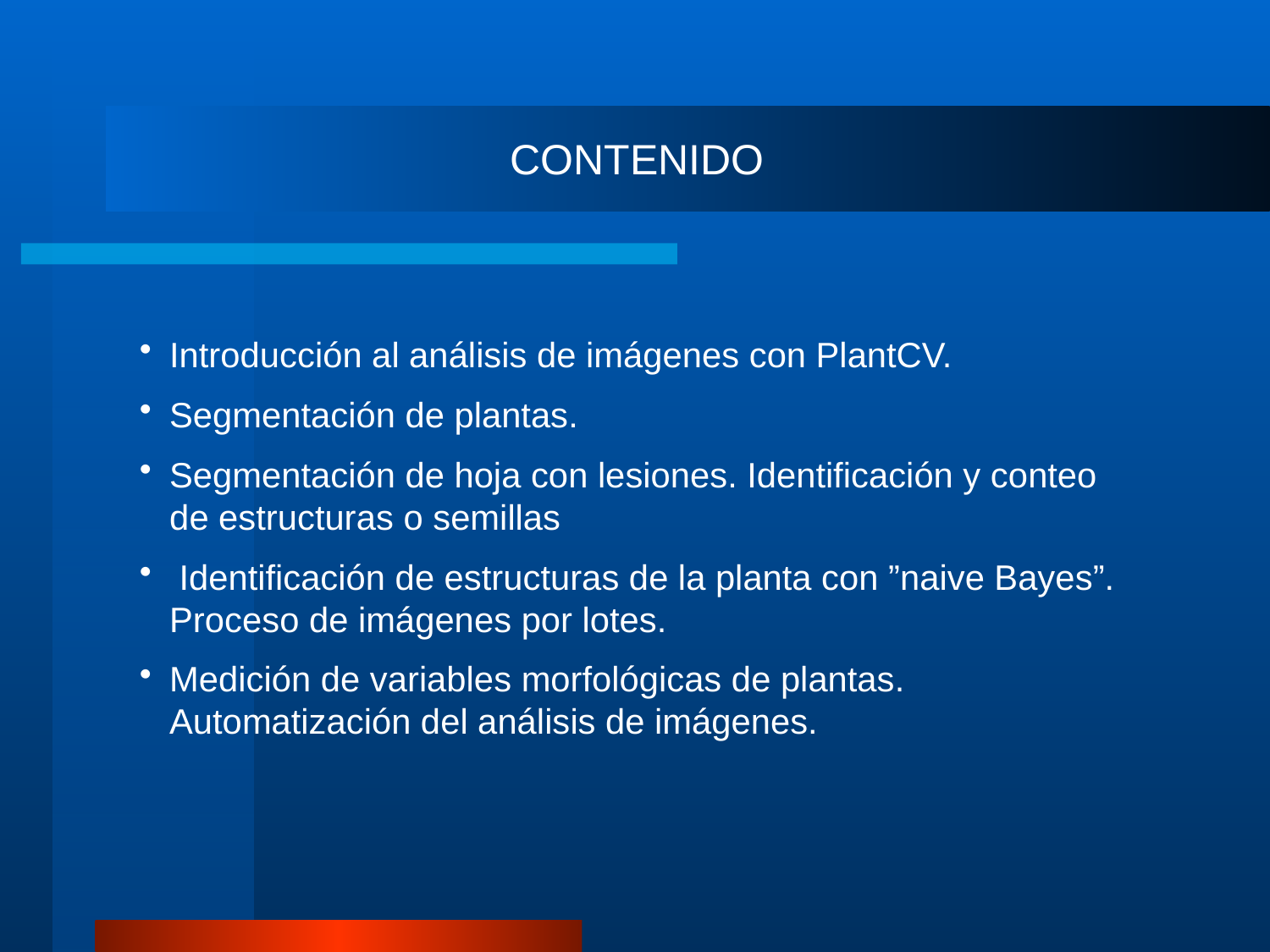

CONTENIDO
Introducción al análisis de imágenes con PlantCV.
Segmentación de plantas.
Segmentación de hoja con lesiones. Identificación y conteo de estructuras o semillas
 Identificación de estructuras de la planta con ”naive Bayes”. Proceso de imágenes por lotes.
Medición de variables morfológicas de plantas. Automatización del análisis de imágenes.